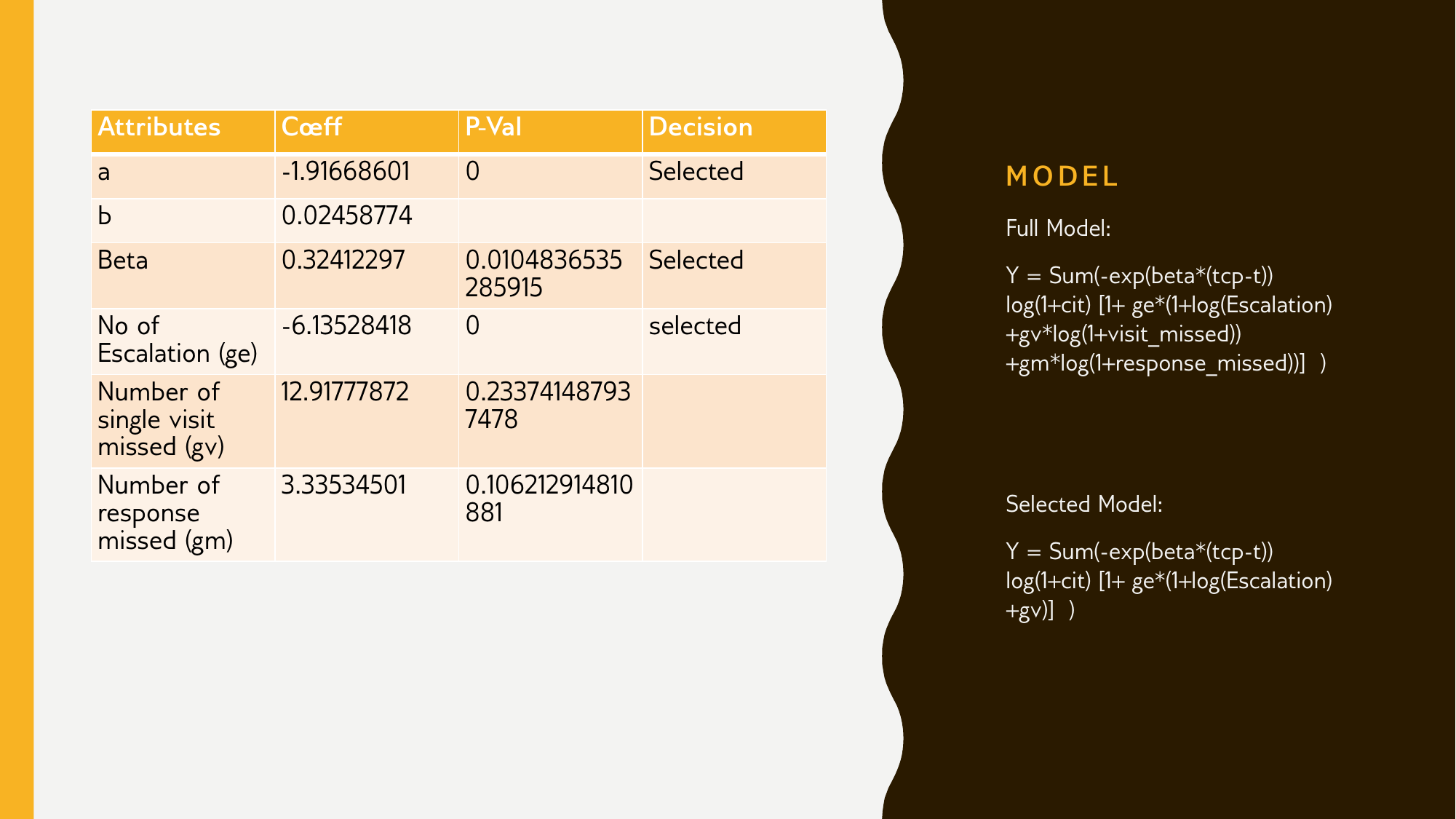

# Model
| Attributes | Coeff | P-Val | Decision |
| --- | --- | --- | --- |
| a | -1.91668601 | 0 | Selected |
| b | 0.02458774 |  |  |
| Beta | 0.32412297 | 0.0104836535285915 | Selected |
| No of Escalation (ge) | -6.13528418 | 0 | selected |
| Number of single visit missed (gv) | 12.91777872 | 0.233741487937478 |  |
| Number of response missed (gm) | 3.33534501 | 0.106212914810881 |  |
Full Model:
Y = Sum(-exp(beta*(tcp-t)) log(1+cit) [1+ ge*(1+log(Escalation)+gv*log(1+visit_missed)) +gm*log(1+response_missed))]  )

Selected Model:
Y = Sum(-exp(beta*(tcp-t)) log(1+cit) [1+ ge*(1+log(Escalation)+gv)]  )